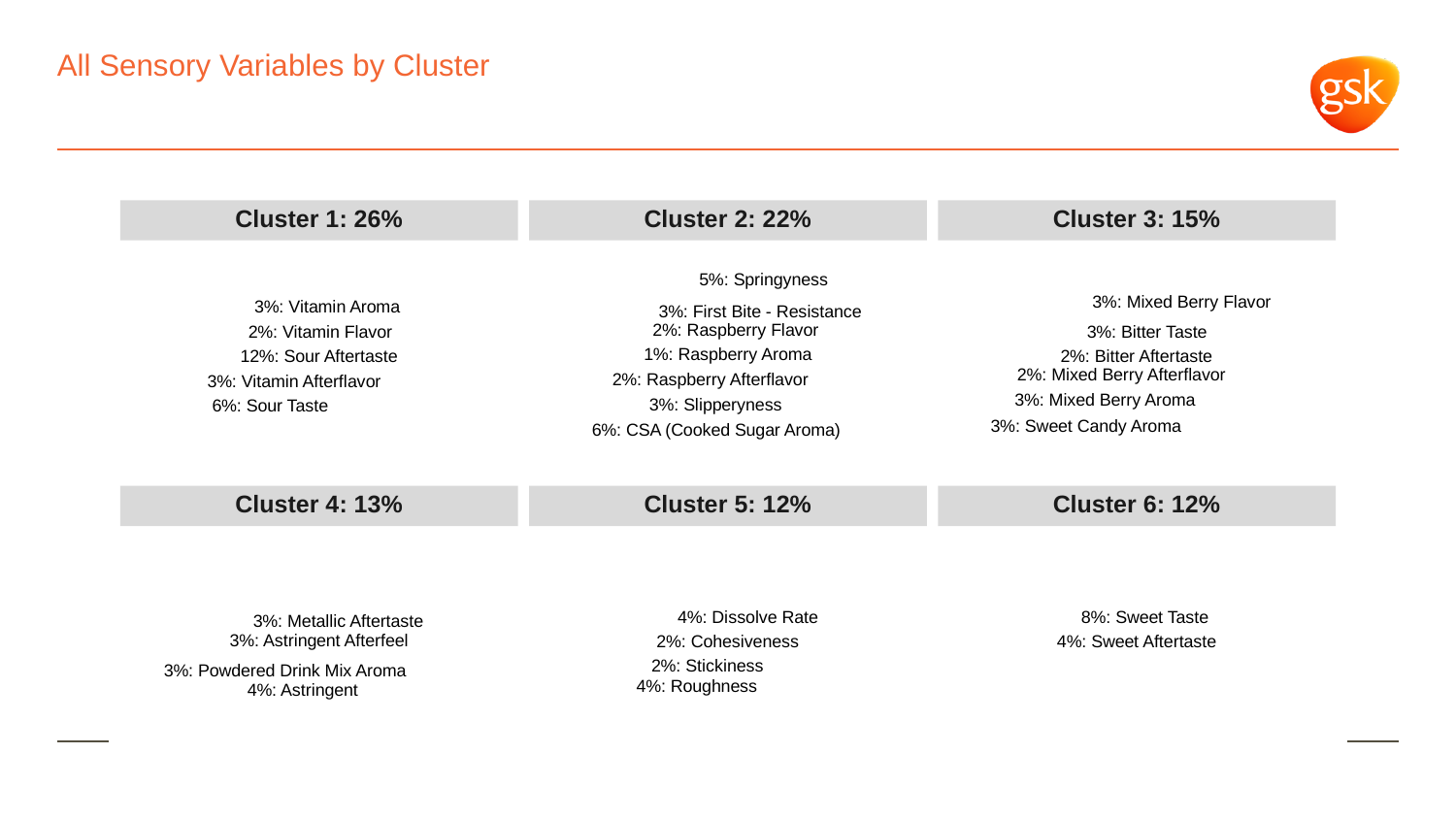

# All Sensory Variables by Cluster

Cluster 1: 26%
Cluster 2: 22%
Cluster 3: 15%
5%: Springyness
3%: Mixed Berry Flavor
3%: Vitamin Aroma
3%: First Bite - Resistance
2%: Raspberry Flavor
2%: Vitamin Flavor
3%: Bitter Taste
1%: Raspberry Aroma
12%: Sour Aftertaste
2%: Bitter Aftertaste
2%: Mixed Berry Afterflavor
2%: Raspberry Afterflavor
3%: Vitamin Afterflavor
3%: Mixed Berry Aroma
3%: Slipperyness
6%: Sour Taste
3%: Sweet Candy Aroma
6%: CSA (Cooked Sugar Aroma)

Cluster 4: 13%
Cluster 5: 12%
Cluster 6: 12%
4%: Dissolve Rate
8%: Sweet Taste
3%: Metallic Aftertaste
3%: Astringent Afterfeel
2%: Cohesiveness
4%: Sweet Aftertaste
2%: Stickiness
3%: Powdered Drink Mix Aroma
4%: Roughness
4%: Astringent